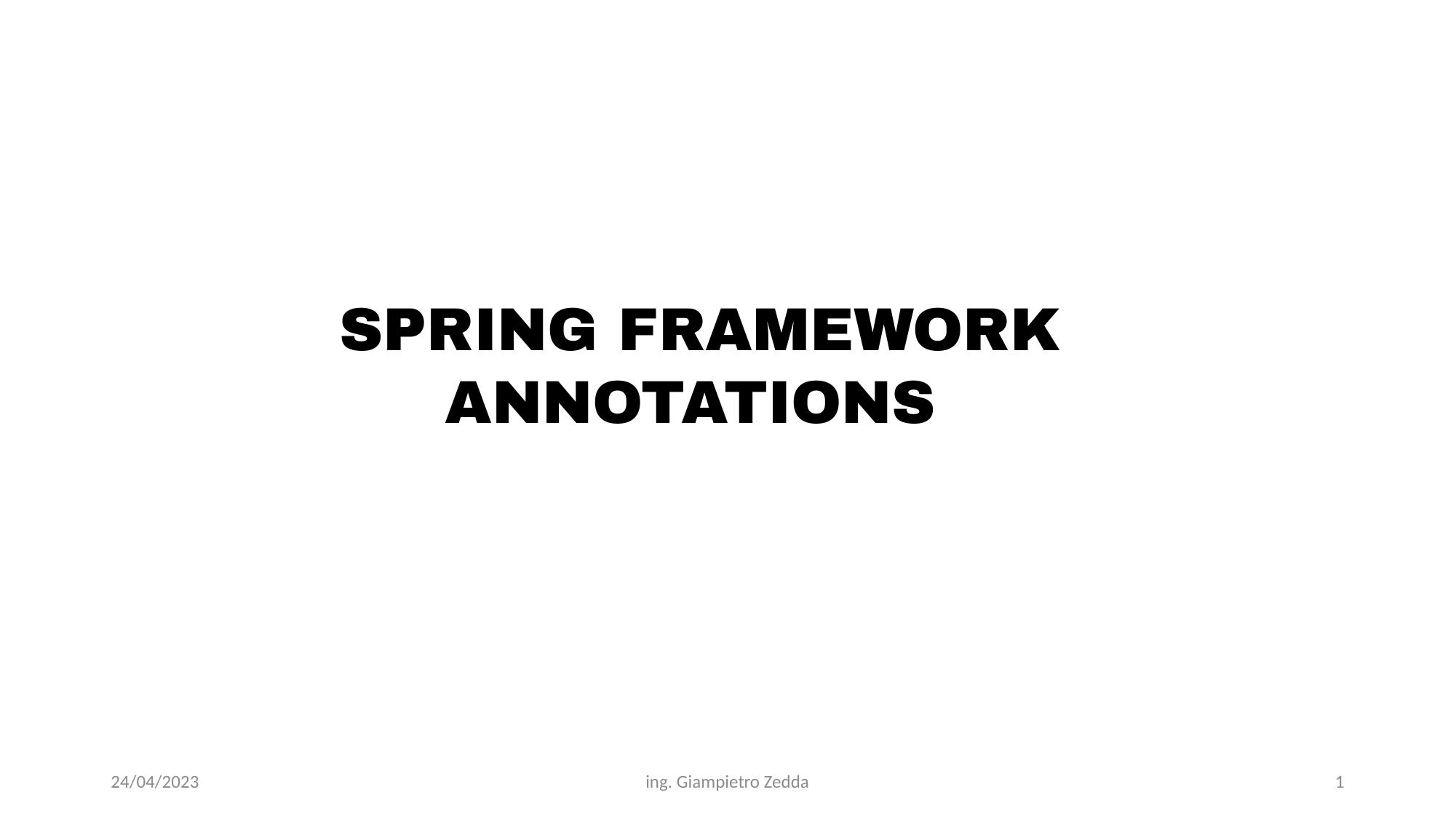

SPRING FRAMEWORK ANNOTATIONS
24/04/2023
ing. Giampietro Zedda
1